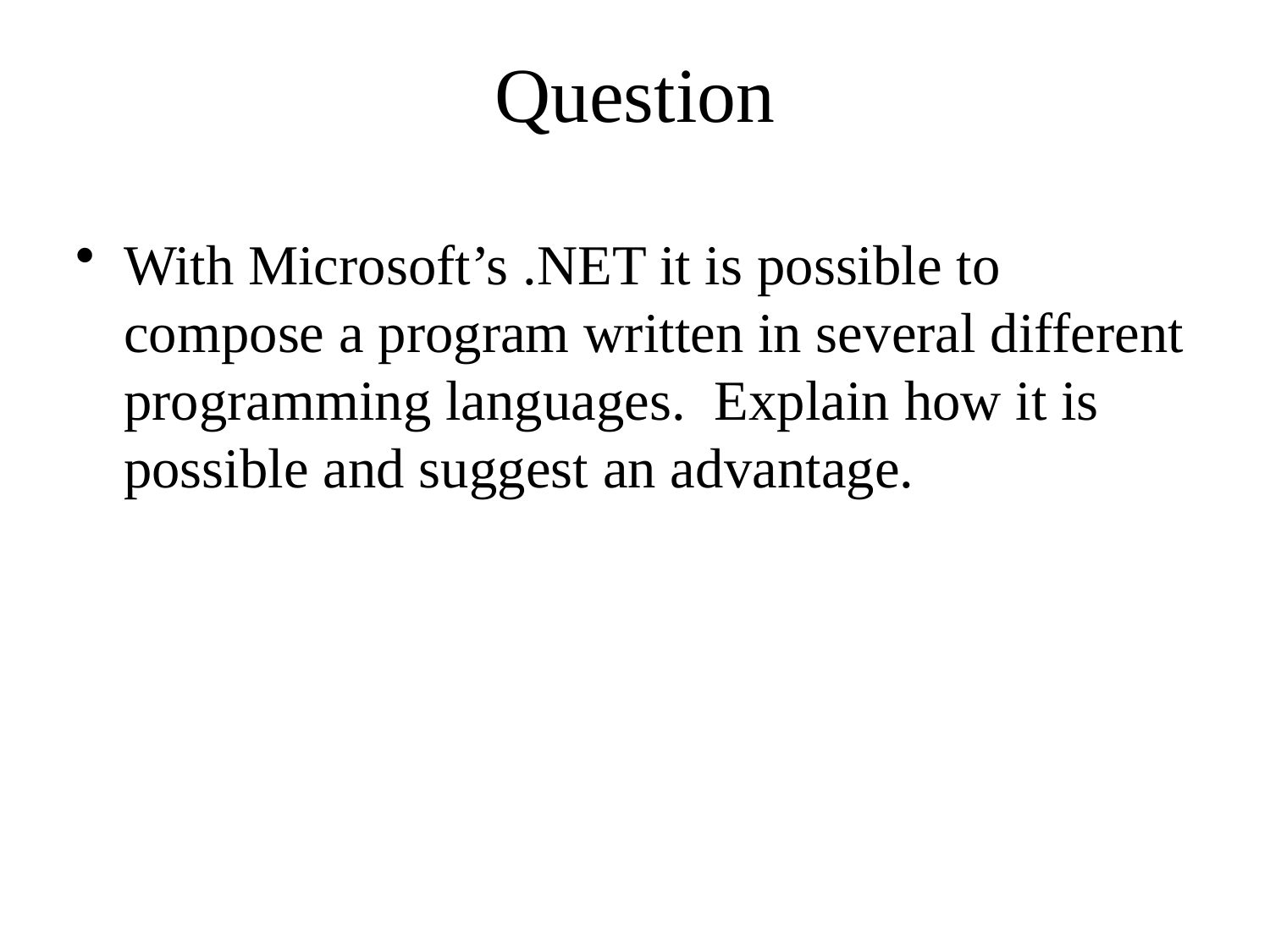

# Question
With Microsoft’s .NET it is possible to compose a program written in several different programming languages.  Explain how it is possible and suggest an advantage.